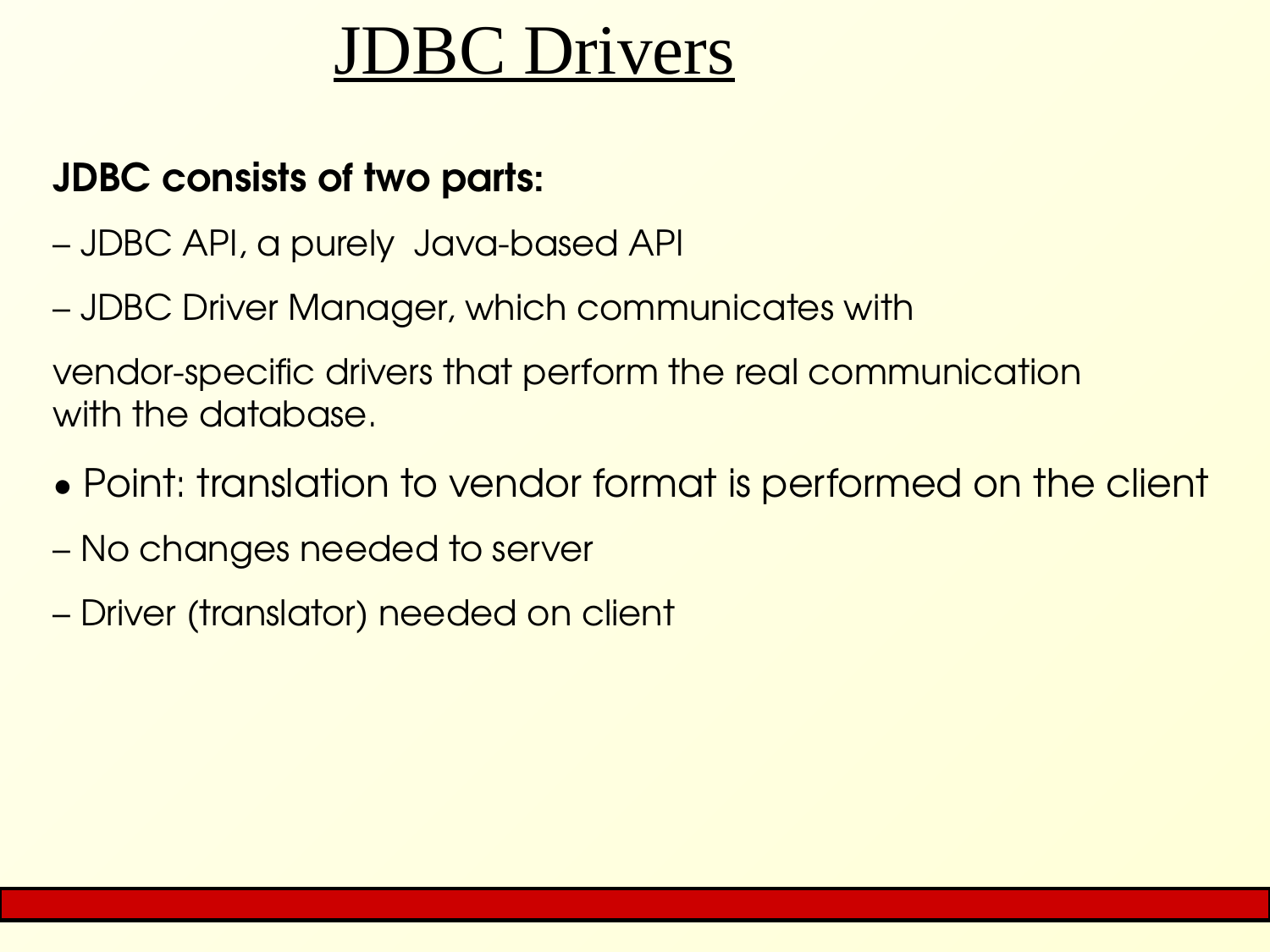

# JDBC Drivers
JDBC consists of two parts:
– JDBC API, a purely  Java-based API
– JDBC Driver Manager, which communicates with
vendor-specific drivers that perform the real communication
with the database.
• Point: translation to vendor format is performed on the client
– No changes needed to server
– Driver (translator) needed on client